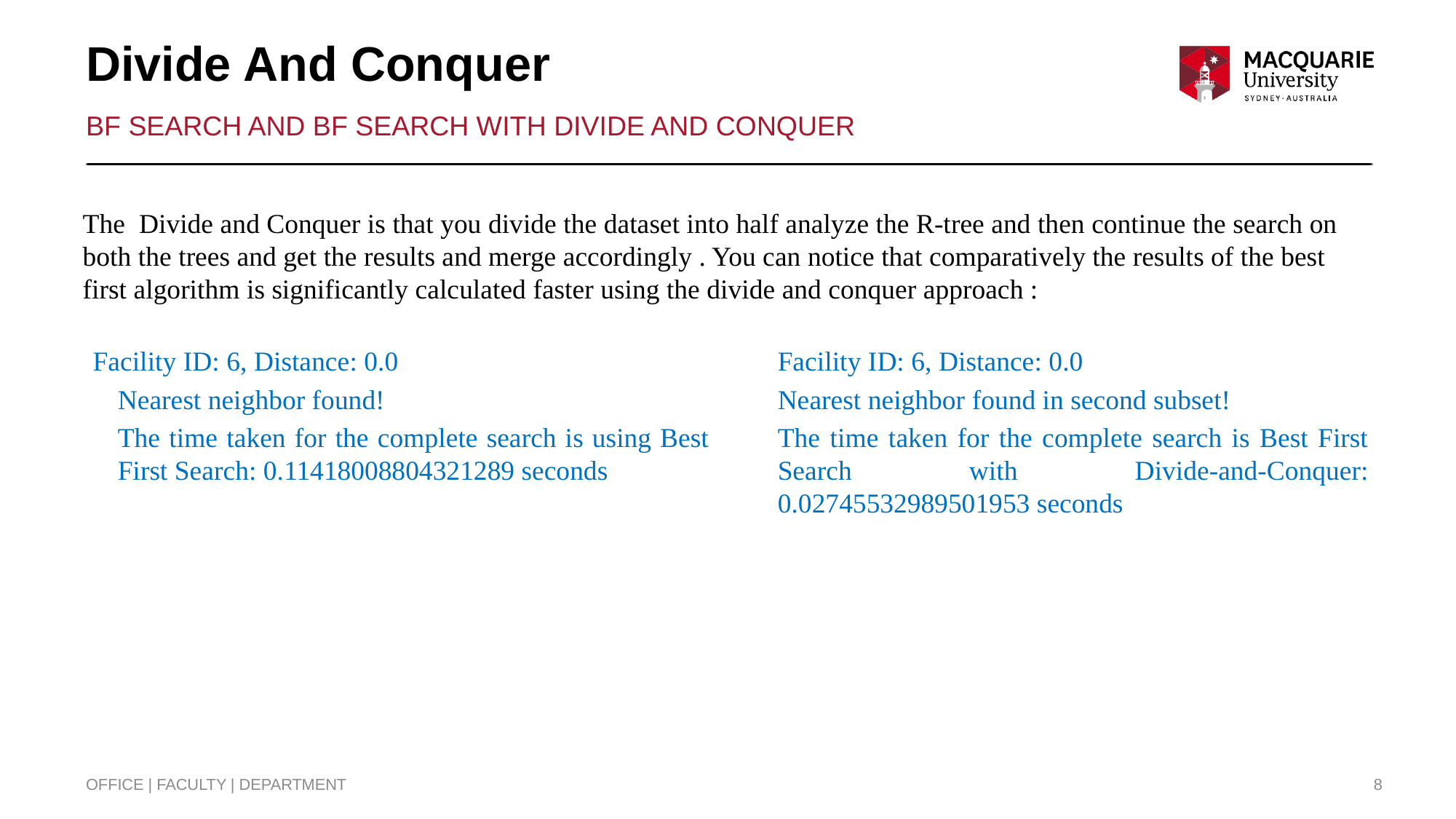

# Divide And Conquer
BF search and BF search with divide and conquer

The  Divide and Conquer is that you divide the dataset into half analyze the R-tree and then continue the search on both the trees and get the results and merge accordingly . You can notice that comparatively the results of the best first algorithm is significantly calculated faster using the divide and conquer approach :

 Facility ID: 6, Distance: 0.0
Nearest neighbor found!
The time taken for the complete search is using Best First Search: 0.11418008804321289 seconds

Facility ID: 6, Distance: 0.0
Nearest neighbor found in second subset!
The time taken for the complete search is Best First Search with Divide-and-Conquer: 0.02745532989501953 seconds
OFFICE | FACULTY | DEPARTMENT
8